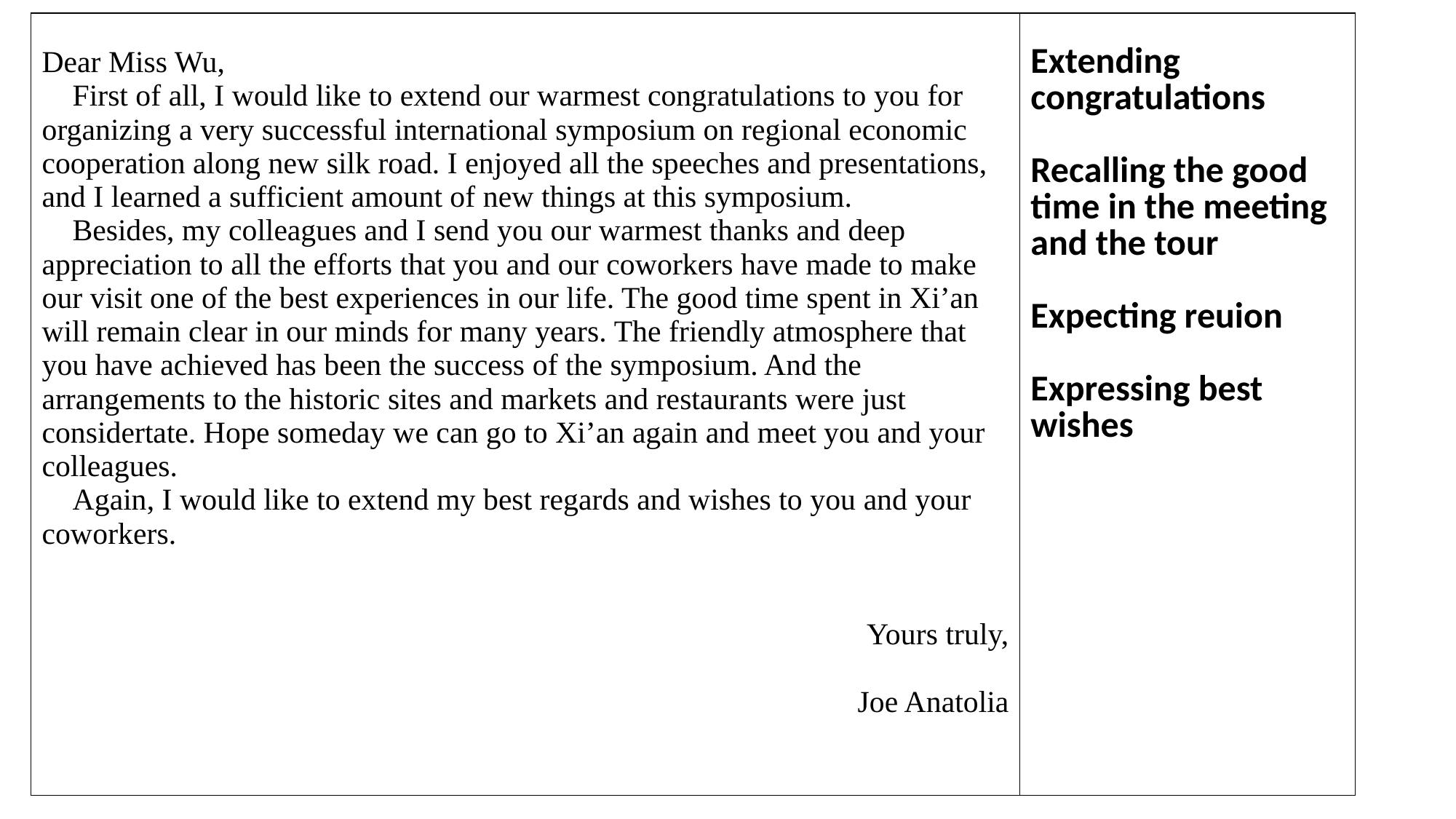

| Dear Miss Wu, First of all, I would like to extend our warmest congratulations to you for organizing a very successful international symposium on regional economic cooperation along new silk road. I enjoyed all the speeches and presentations, and I learned a sufficient amount of new things at this symposium. Besides, my colleagues and I send you our warmest thanks and deep appreciation to all the efforts that you and our coworkers have made to make our visit one of the best experiences in our life. The good time spent in Xi’an will remain clear in our minds for many years. The friendly atmosphere that you have achieved has been the success of the symposium. And the arrangements to the historic sites and markets and restaurants were just considertate. Hope someday we can go to Xi’an again and meet you and your colleagues. Again, I would like to extend my best regards and wishes to you and your coworkers. Yours truly, Joe Anatolia | Extending congratulations Recalling the good time in the meeting and the tour Expecting reuion Expressing best wishes |
| --- | --- |